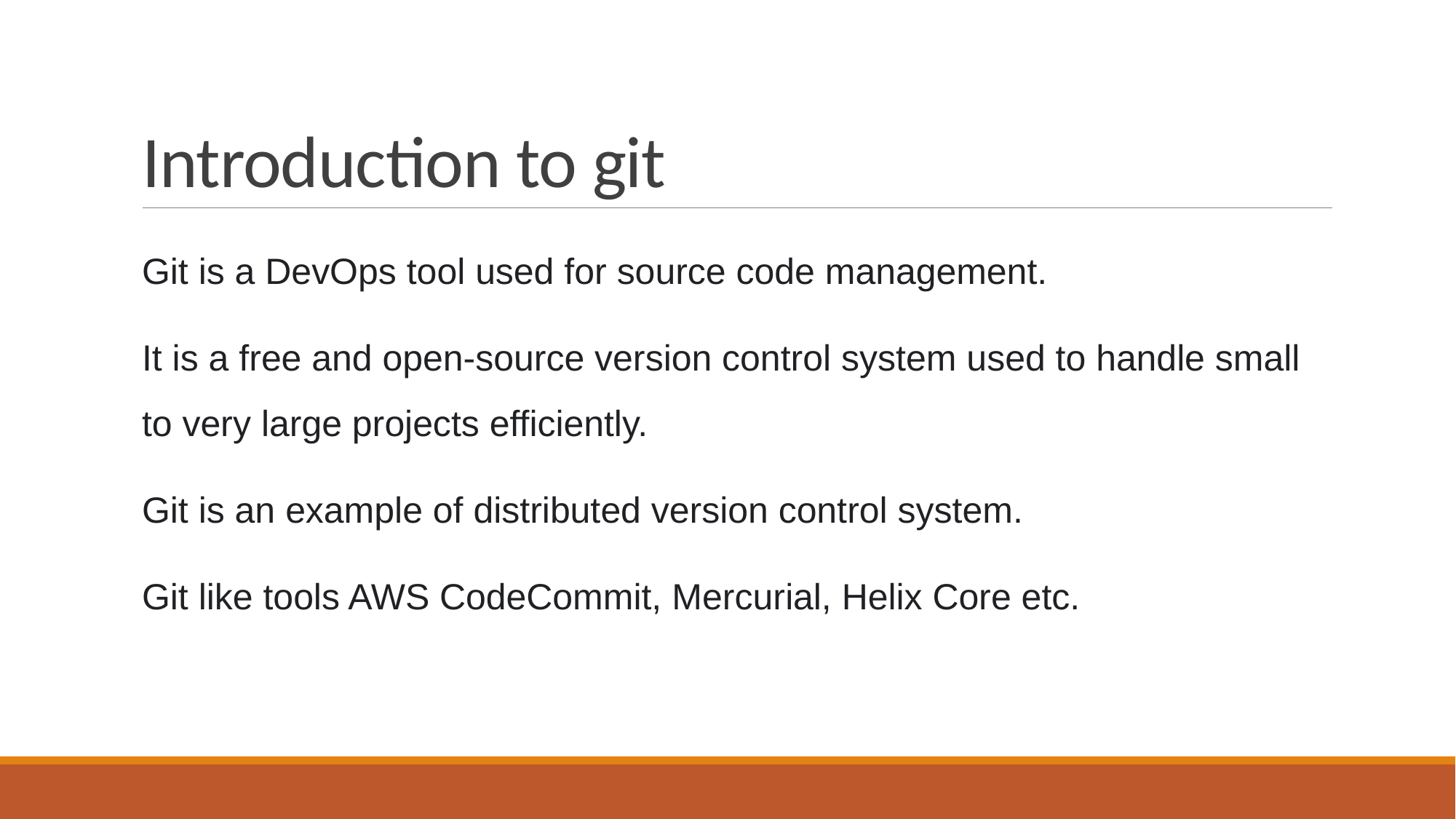

# Introduction to git
Git is a DevOps tool used for source code management.
It is a free and open-source version control system used to handle small to very large projects efficiently.
Git is an example of distributed version control system.
Git like tools AWS CodeCommit, Mercurial, Helix Core etc.